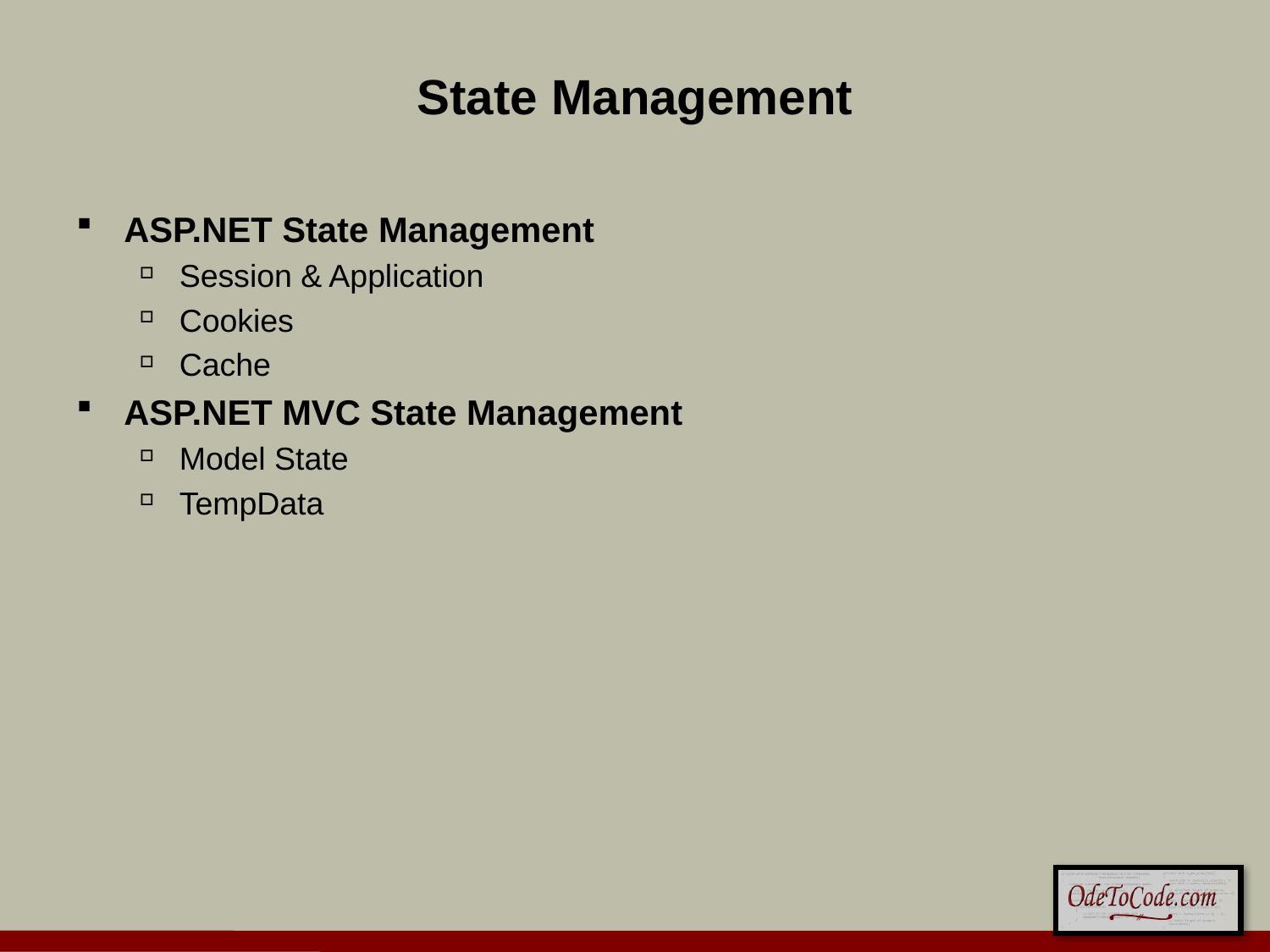

# State Management
ASP.NET State Management
Session & Application
Cookies
Cache
ASP.NET MVC State Management
Model State
TempData